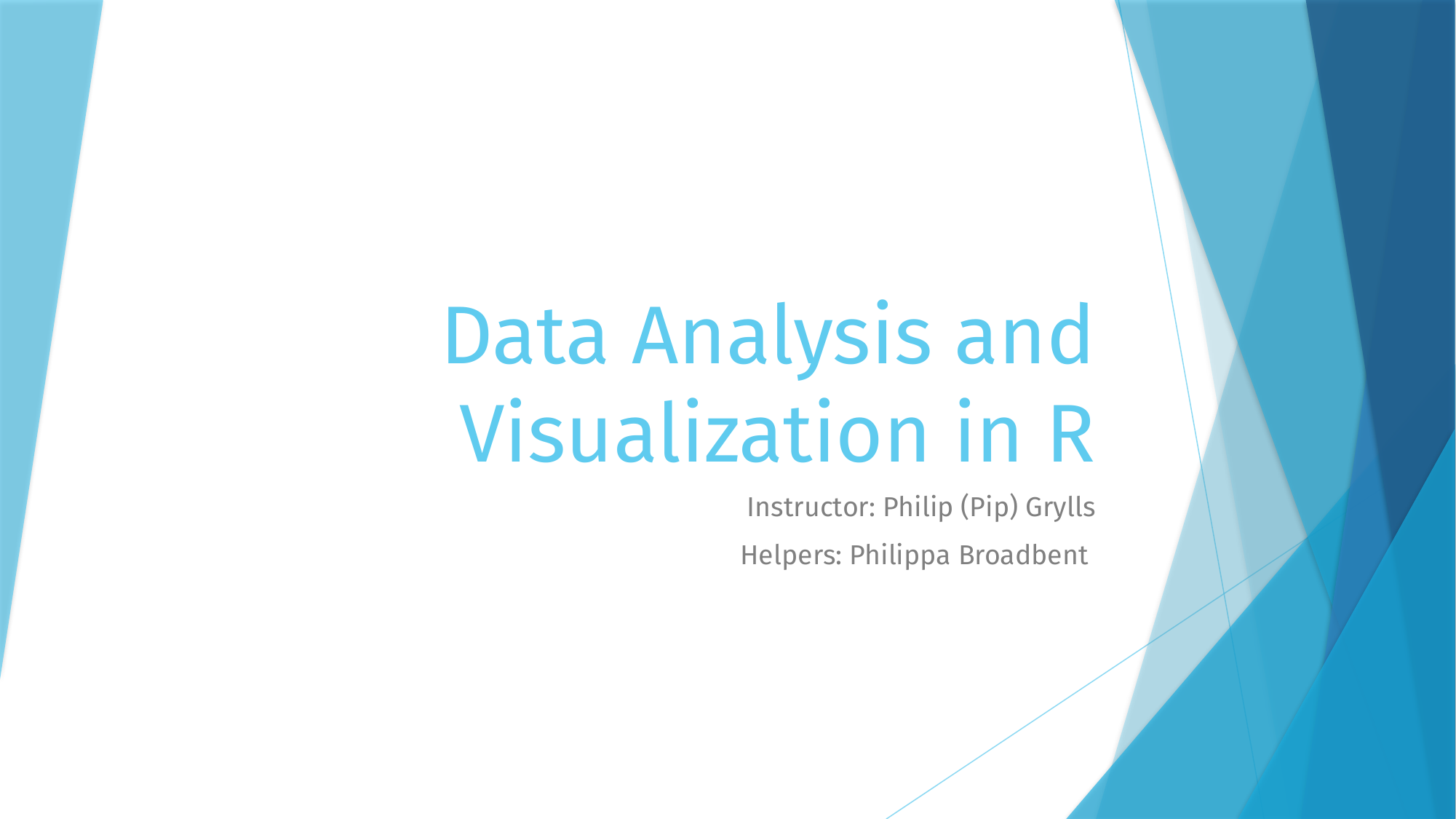

# Data Analysis and Visualization in R
Instructor: Philip (Pip) Grylls
Helpers: Philippa Broadbent